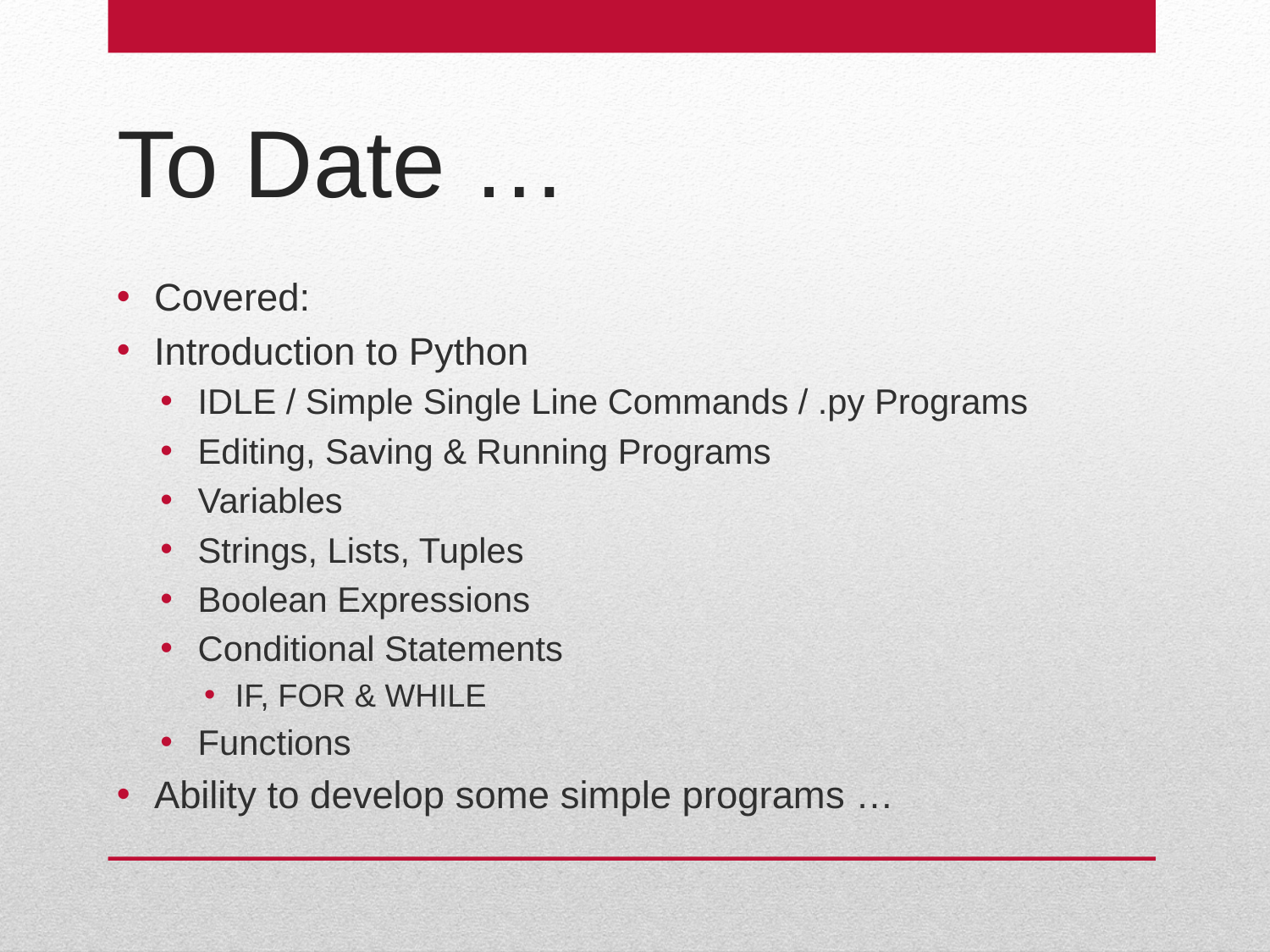

# To Date …
Covered:
Introduction to Python
IDLE / Simple Single Line Commands / .py Programs
Editing, Saving & Running Programs
Variables
Strings, Lists, Tuples
Boolean Expressions
Conditional Statements
IF, FOR & WHILE
Functions
Ability to develop some simple programs …